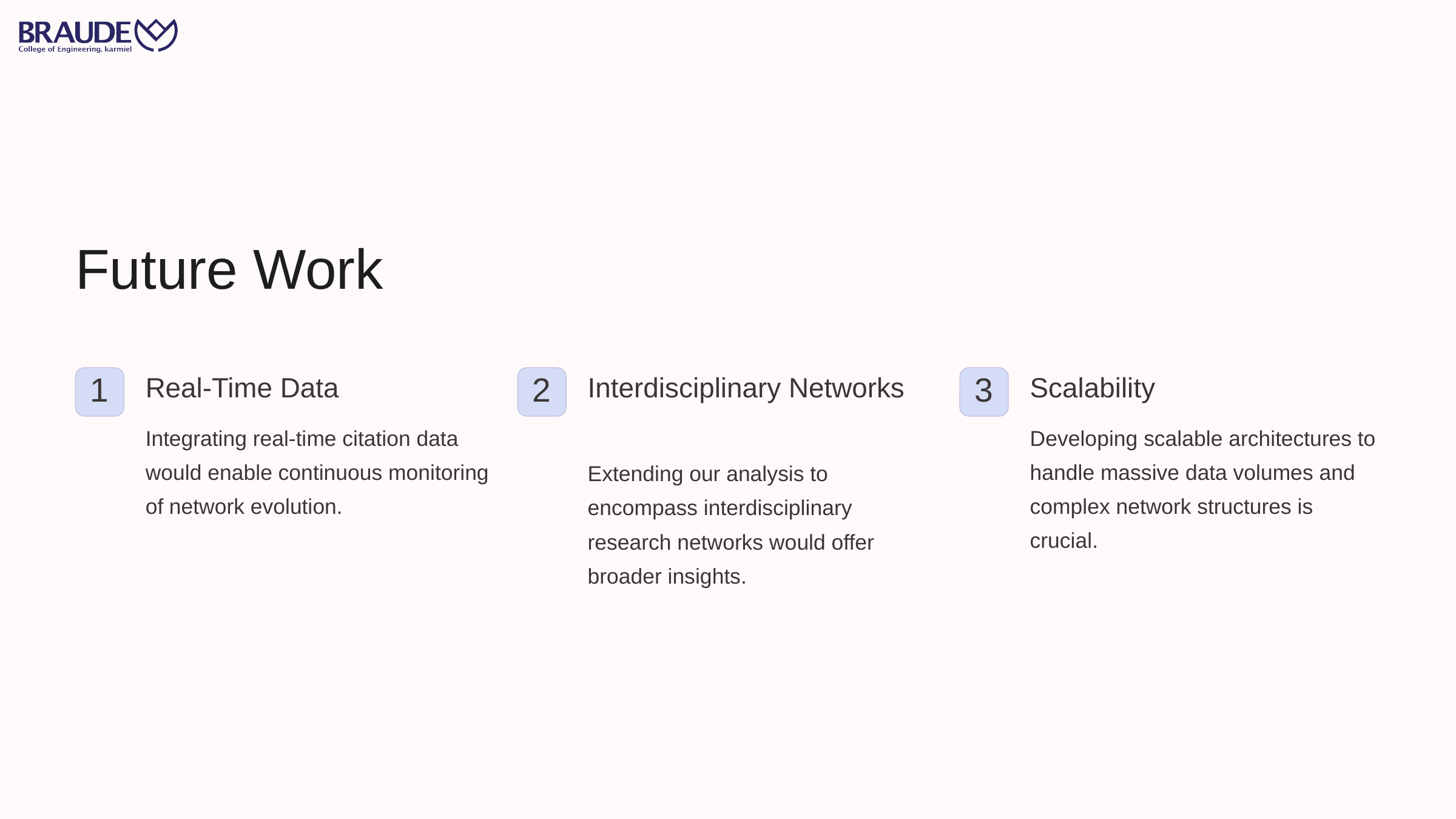

Future Work

Real-Time Data

Interdisciplinary Networks

Scalability
1
2
3
Integrating real-time citation data would enable continuous monitoring of network evolution.
Developing scalable architectures to handle massive data volumes and complex network structures is crucial.
Extending our analysis to encompass interdisciplinary research networks would offer broader insights.